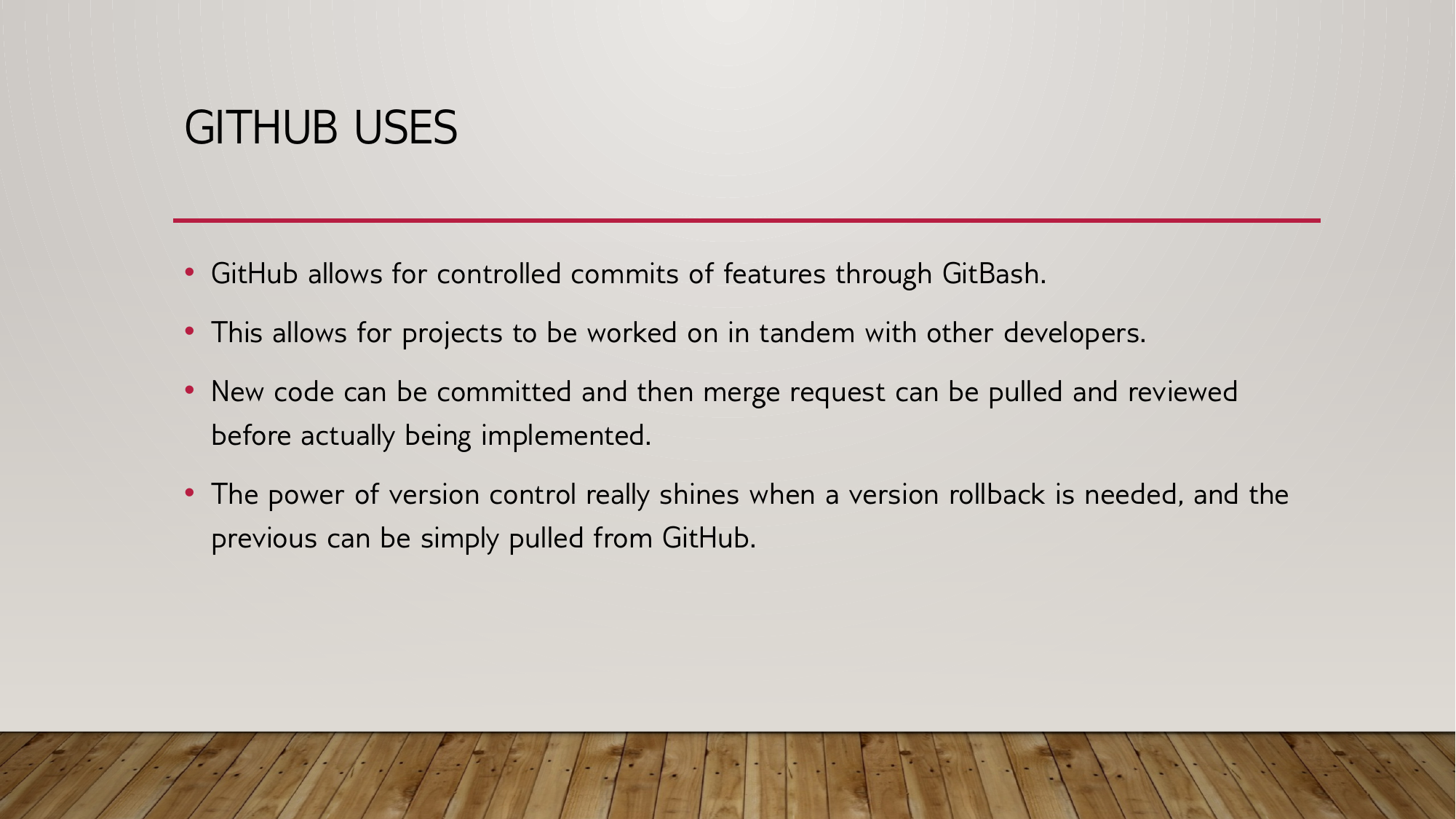

# Github uses
GitHub allows for controlled commits of features through GitBash.
This allows for projects to be worked on in tandem with other developers.
New code can be committed and then merge request can be pulled and reviewed before actually being implemented.
The power of version control really shines when a version rollback is needed, and the previous can be simply pulled from GitHub.